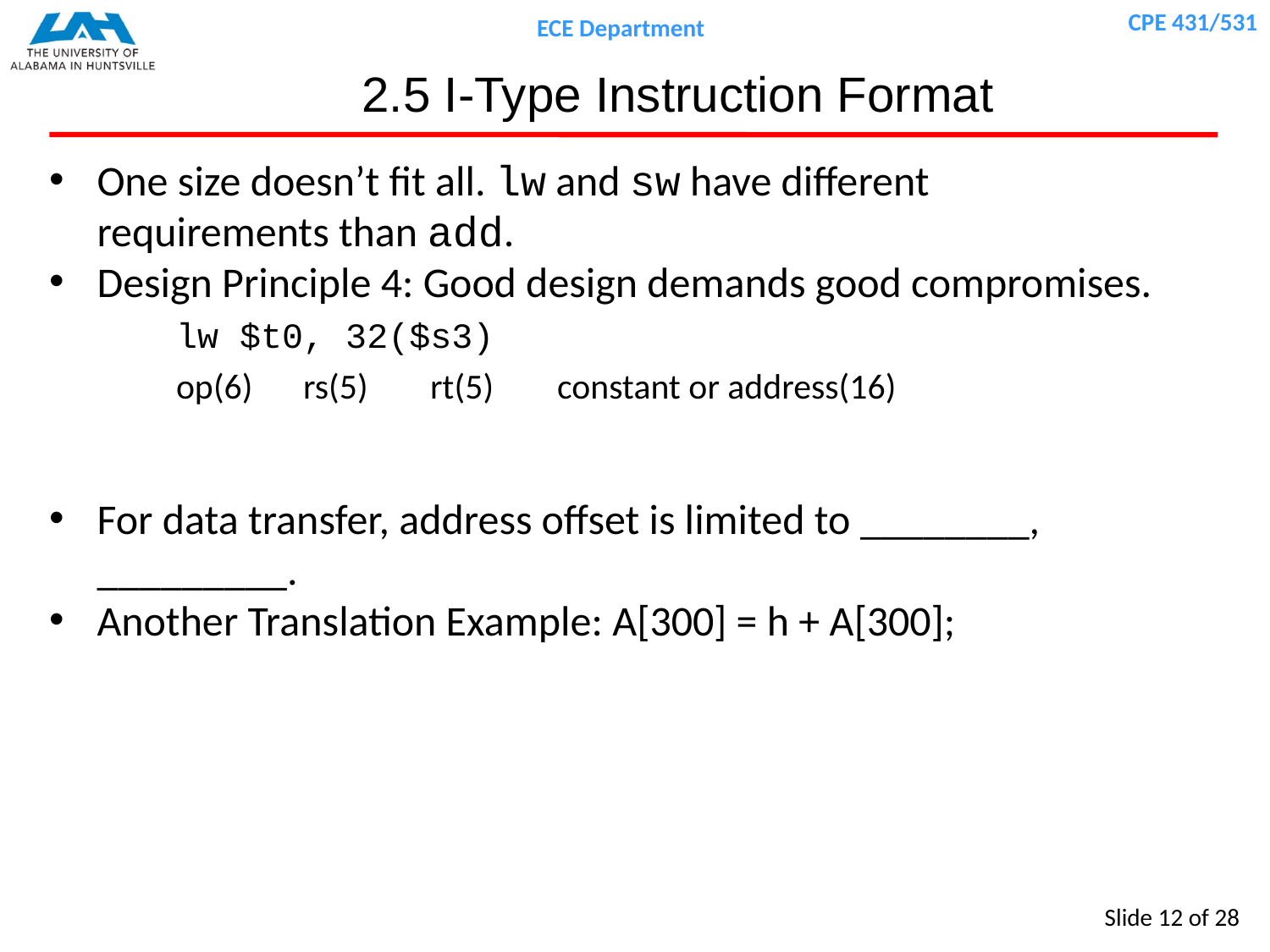

# 2.5 I-Type Instruction Format
One size doesn’t fit all. lw and sw have different requirements than add.
Design Principle 4: Good design demands good compromises.
	lw $t0, 32($s3)
	op(6)	rs(5)	rt(5)	constant or address(16)

For data transfer, address offset is limited to ________, _________.
Another Translation Example: A[300] = h + A[300];